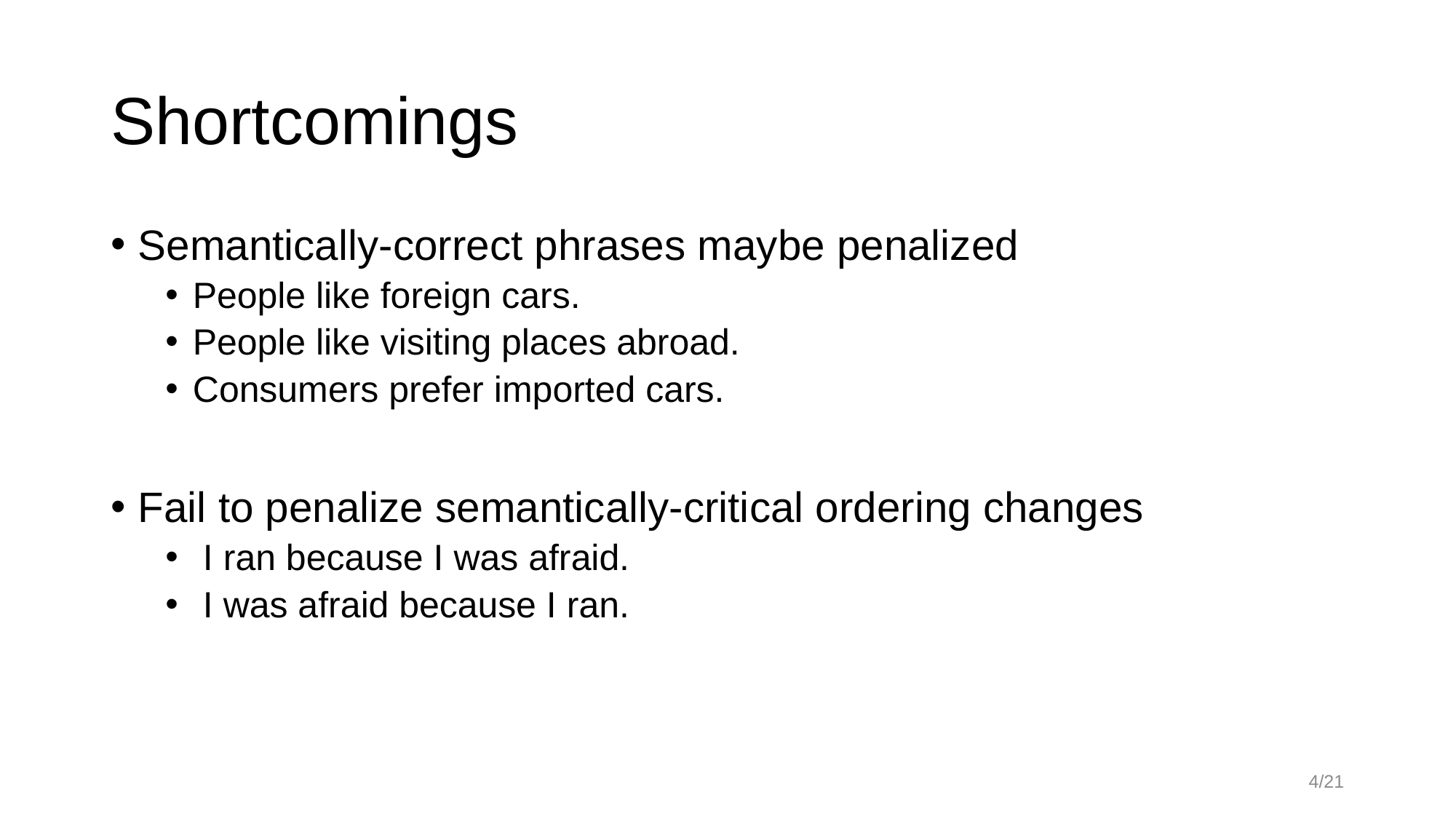

# Shortcomings
Semantically-correct phrases maybe penalized
People like foreign cars.
People like visiting places abroad.
Consumers prefer imported cars.

Fail to penalize semantically-critical ordering changes
 I ran because I was afraid.
 I was afraid because I ran.

4/21